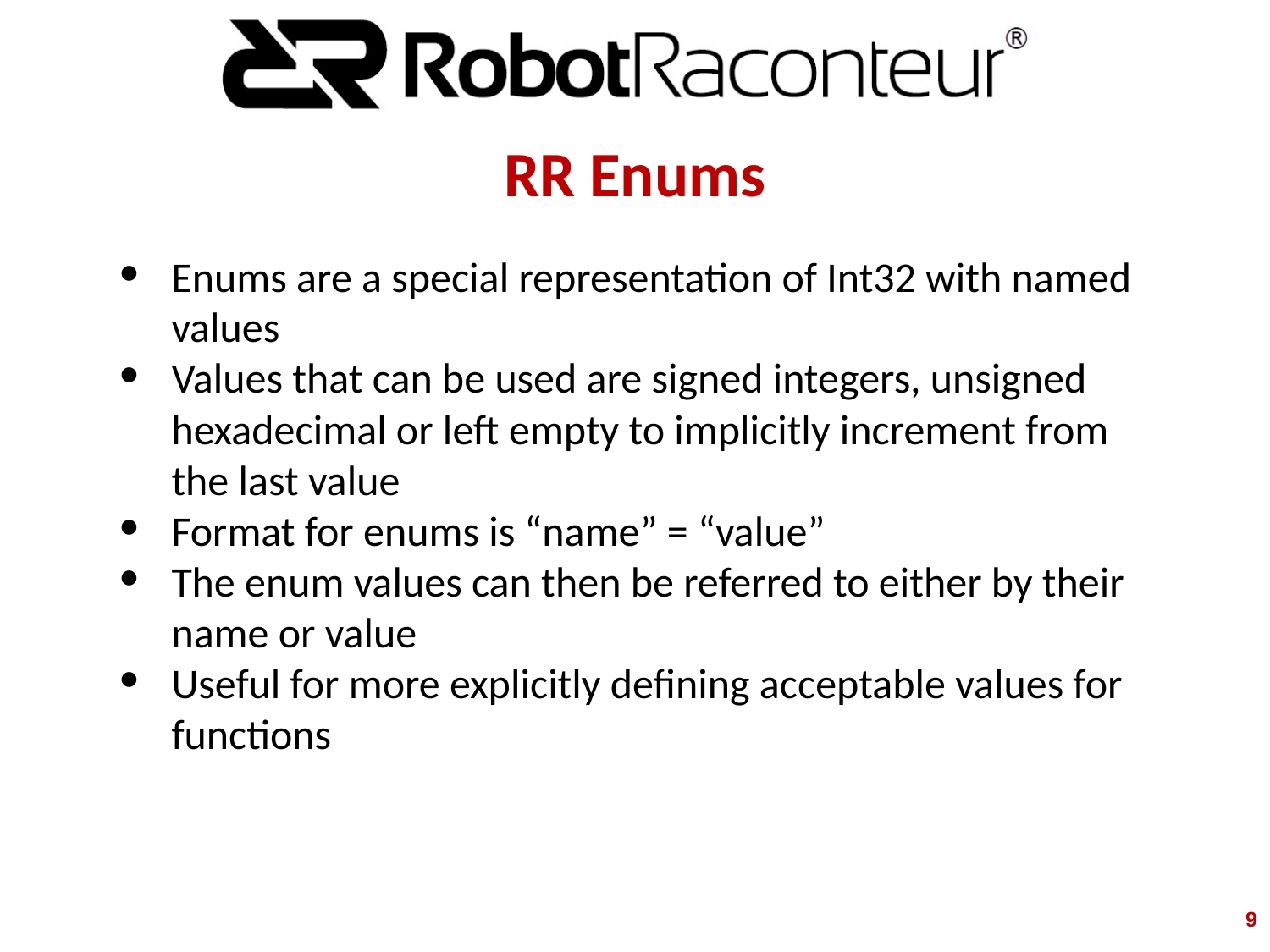

# RR Enums
Enums are a special representation of Int32 with named values
Values that can be used are signed integers, unsigned hexadecimal or left empty to implicitly increment from the last value
Format for enums is “name” = “value”
The enum values can then be referred to either by their name or value
Useful for more explicitly defining acceptable values for functions
9